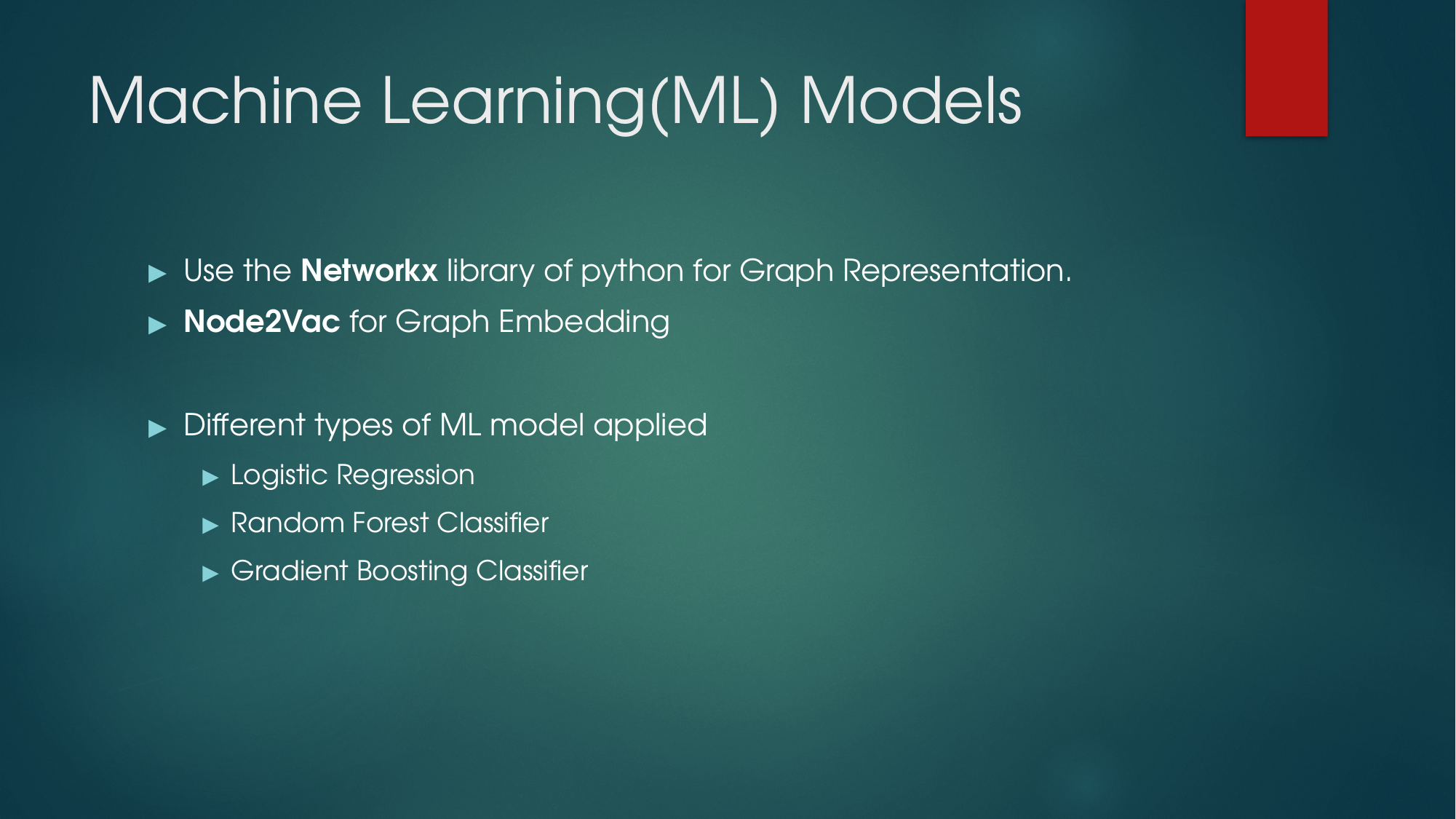

# Machine Learning(ML) Models
Use the Networkx library of python for Graph Representation.
Node2Vac for Graph Embedding

Different types of ML model applied
Logistic Regression
Random Forest Classifier
Gradient Boosting Classifier